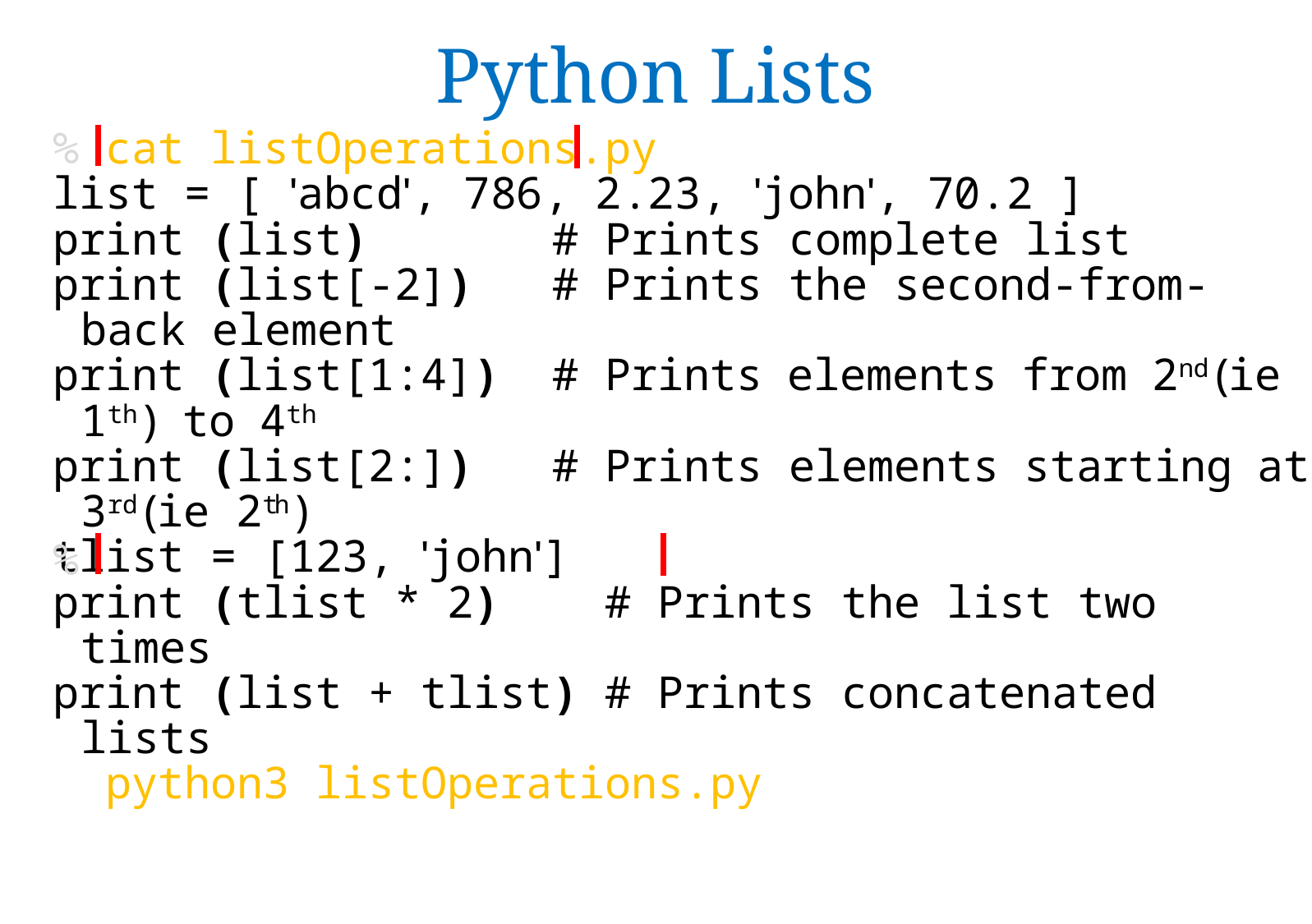

# Python Lists
  cat listOperations.py
list = [ 'abcd', 786, 2.23, 'john', 70.2 ]
print (list)       # Prints complete list
print (list[-2])   # Prints the second-from-back element
print (list[1:4])  # Prints elements from 2nd(ie 1th) to 4th
print (list[2:])   # Prints elements starting at 3rd(ie 2th)
tlist = [123, 'john']
print (tlist * 2)    # Prints the list two times
print (list + tlist) # Prints concatenated lists
  python3 listOperations.py

%

%